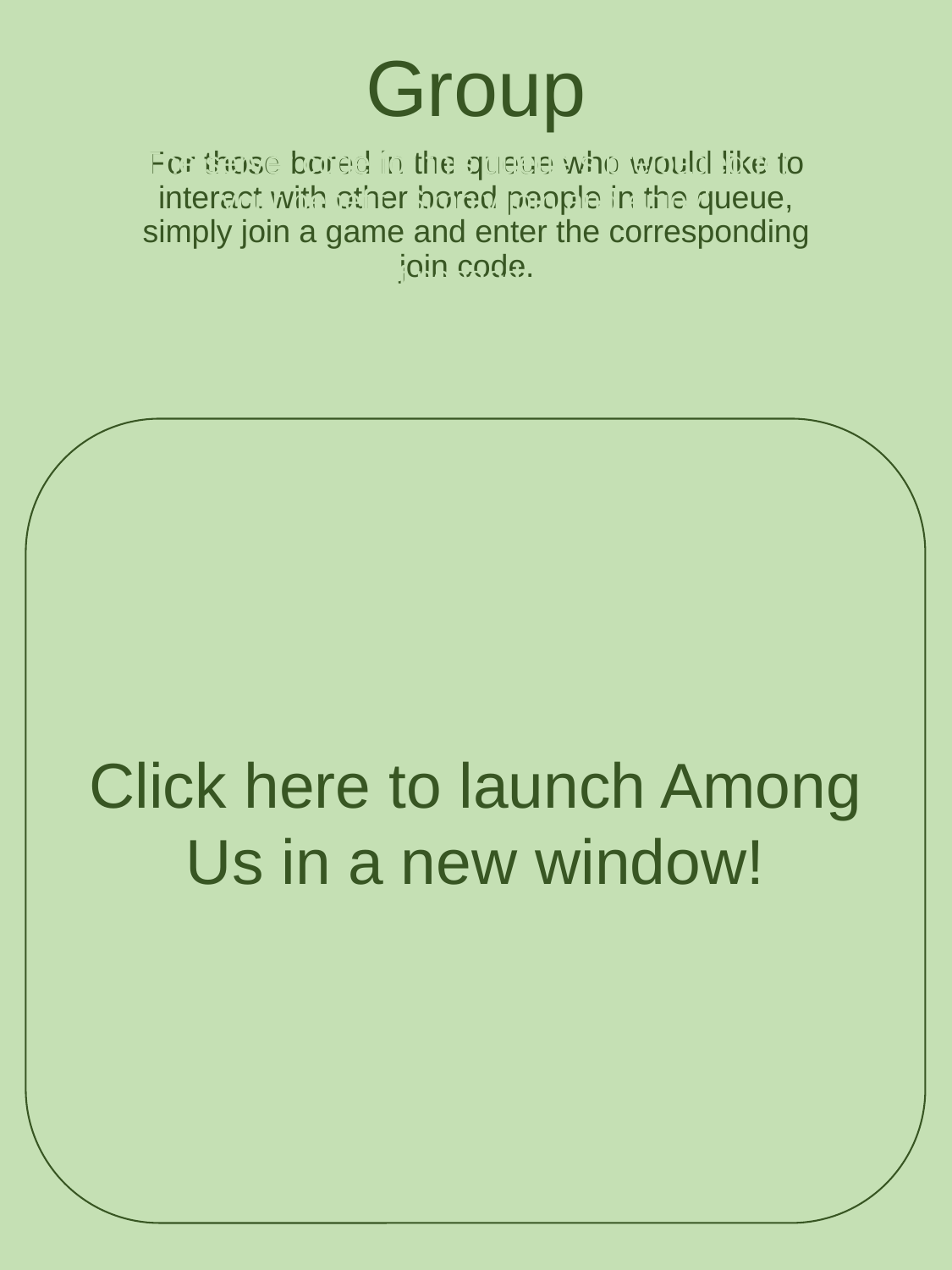

# Group
The server code for this queue s preloaded for your benefit. Simply join and enjoy!

Among Us rules if needed: Among Us Rules
For those bored in the queue who would like to interact with other bored people in the queue, simply join a game and enter the corresponding join code.
Click here to launch Among Us in a new window!

Among Us
Among Us
Jeopardy
Skribbl.io